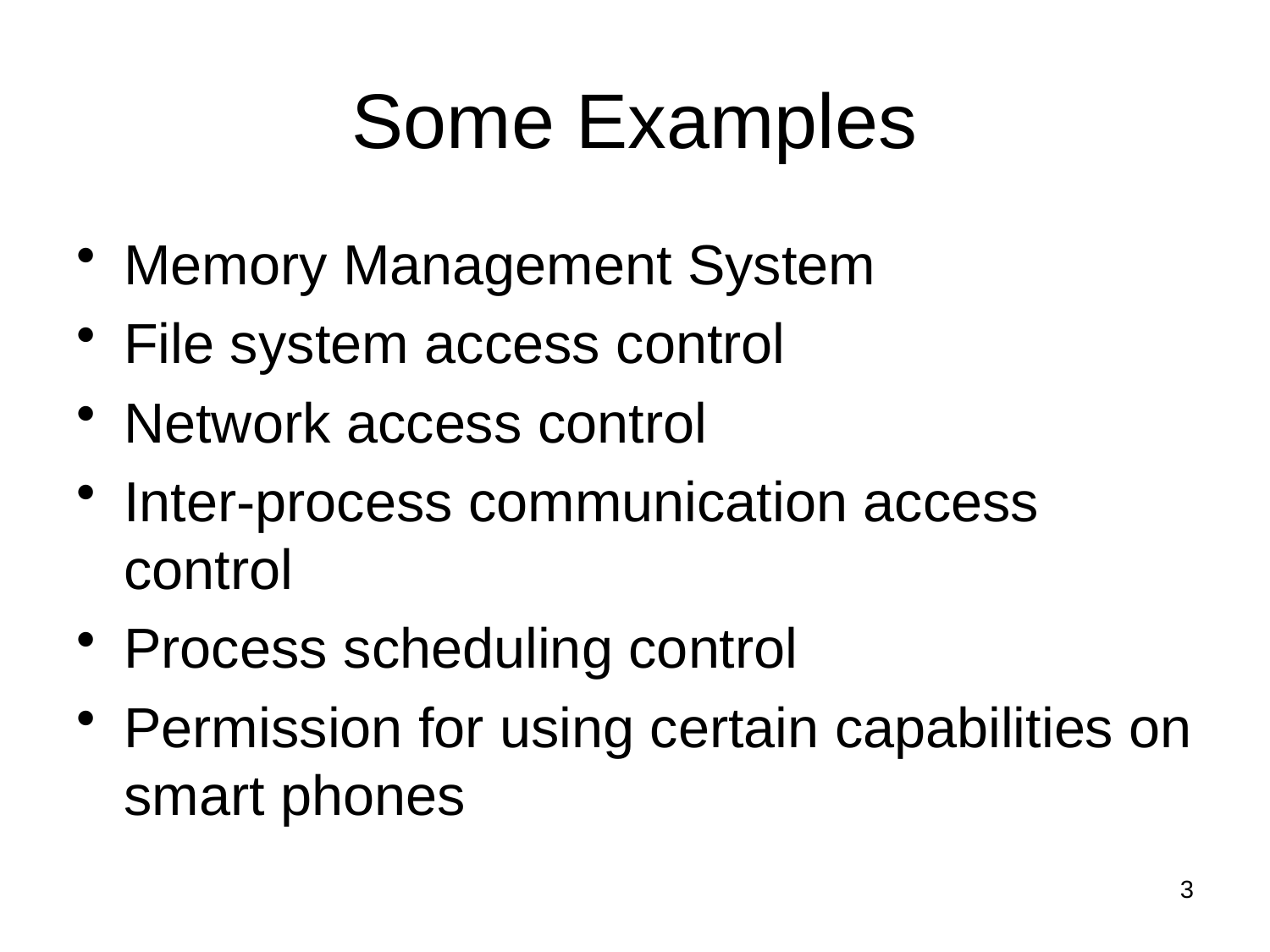

# Some Examples
Memory Management System
File system access control
Network access control
Inter-process communication access control
Process scheduling control
Permission for using certain capabilities on smart phones
3